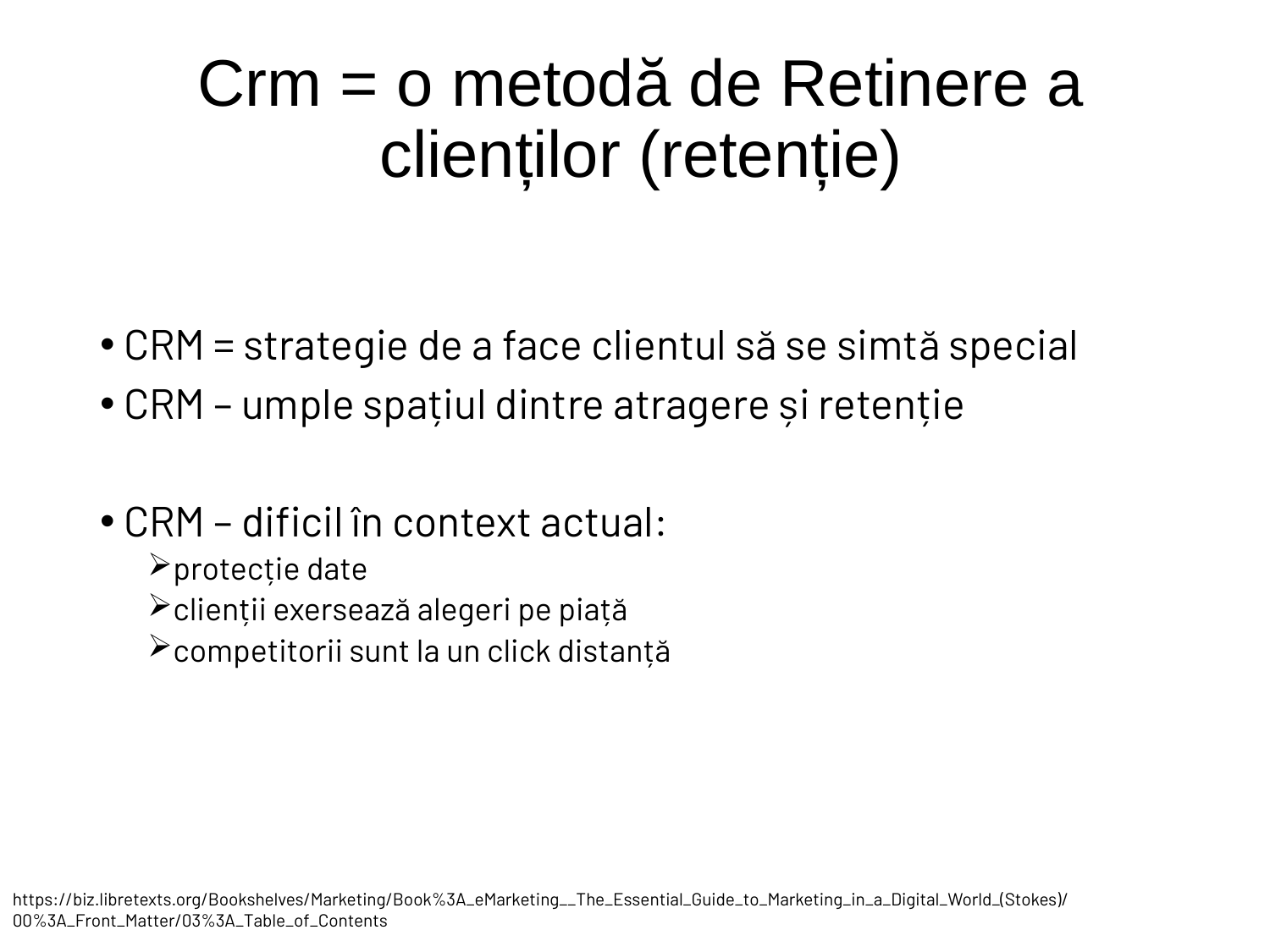

0
# Crm = o metodă de Retinere a clienților (retenție)

CRM = strategie de a face clientul să se simtă special
CRM – umple spațiul dintre atragere și retenție

CRM – dificil în context actual:
protecție date
clienții exersează alegeri pe piață
competitorii sunt la un click distanță
https://biz.libretexts.org/Bookshelves/Marketing/Book%3A_eMarketing__The_Essential_Guide_to_Marketing_in_a_Digital_World_(Stokes)/00%3A_Front_Matter/03%3A_Table_of_Contents